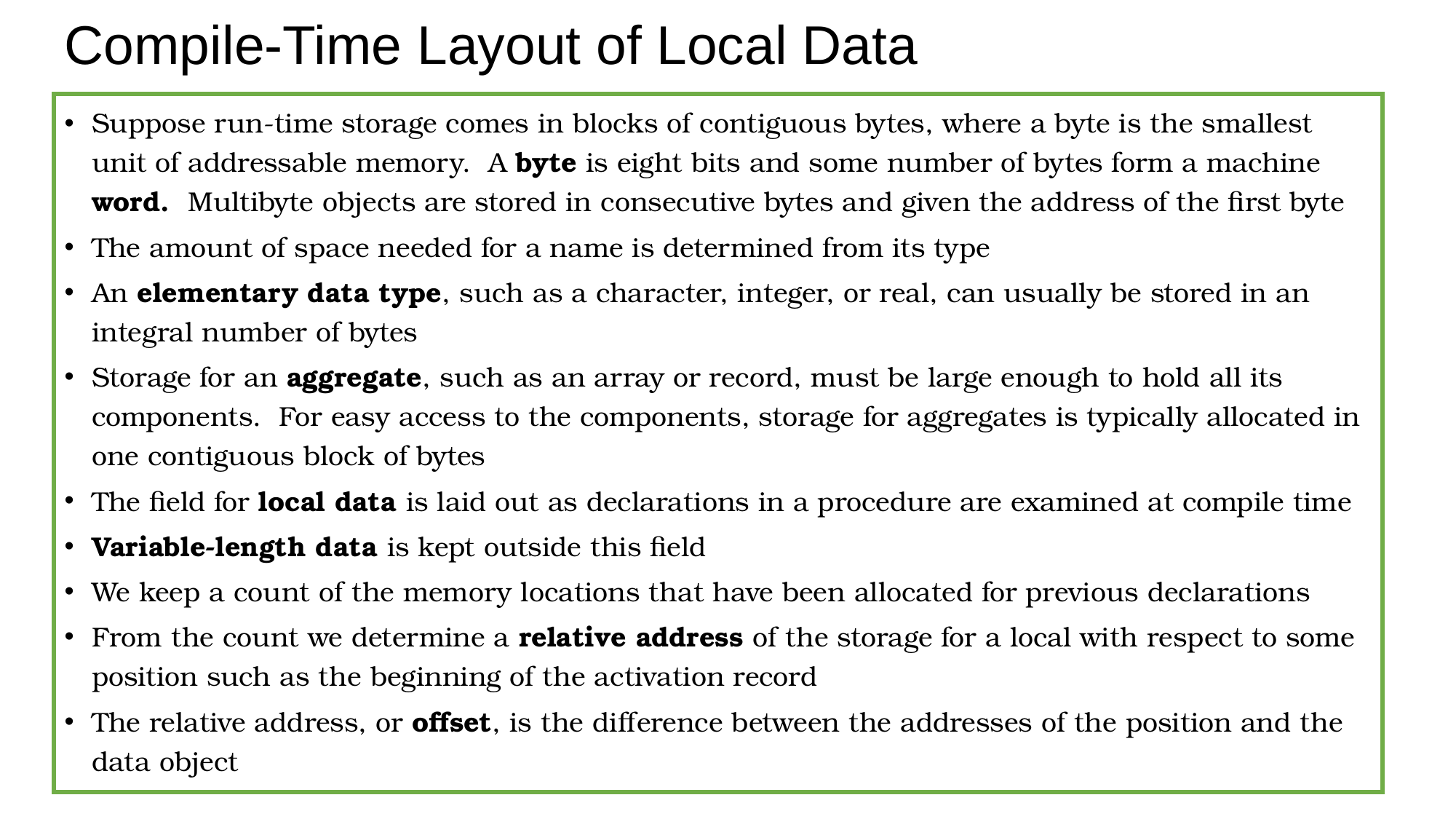

# Compile-Time Layout of Local Data
Suppose run-time storage comes in blocks of contiguous bytes, where a byte is the smallest unit of addressable memory.  A byte is eight bits and some number of bytes form a machine word.  Multibyte objects are stored in consecutive bytes and given the address of the first byte
The amount of space needed for a name is determined from its type
An elementary data type, such as a character, integer, or real, can usually be stored in an integral number of bytes
Storage for an aggregate, such as an array or record, must be large enough to hold all its components.  For easy access to the components, storage for aggregates is typically allocated in one contiguous block of bytes
The field for local data is laid out as declarations in a procedure are examined at compile time
Variable-length data is kept outside this field
We keep a count of the memory locations that have been allocated for previous declarations
From the count we determine a relative address of the storage for a local with respect to some position such as the beginning of the activation record
The relative address, or offset, is the difference between the addresses of the position and the data object